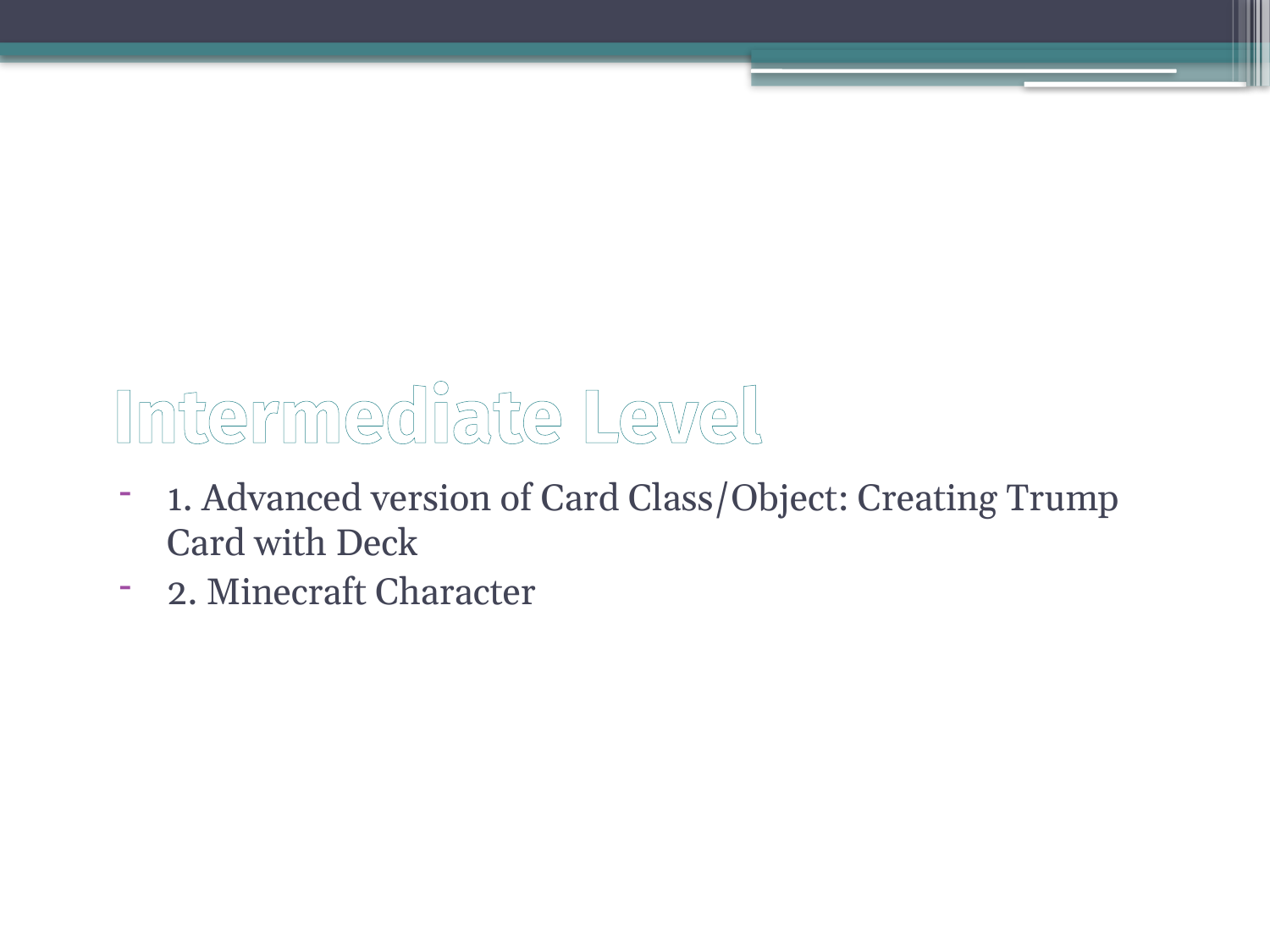

# Intermediate Level
1. Advanced version of Card Class/Object: Creating Trump Card with Deck
2. Minecraft Character